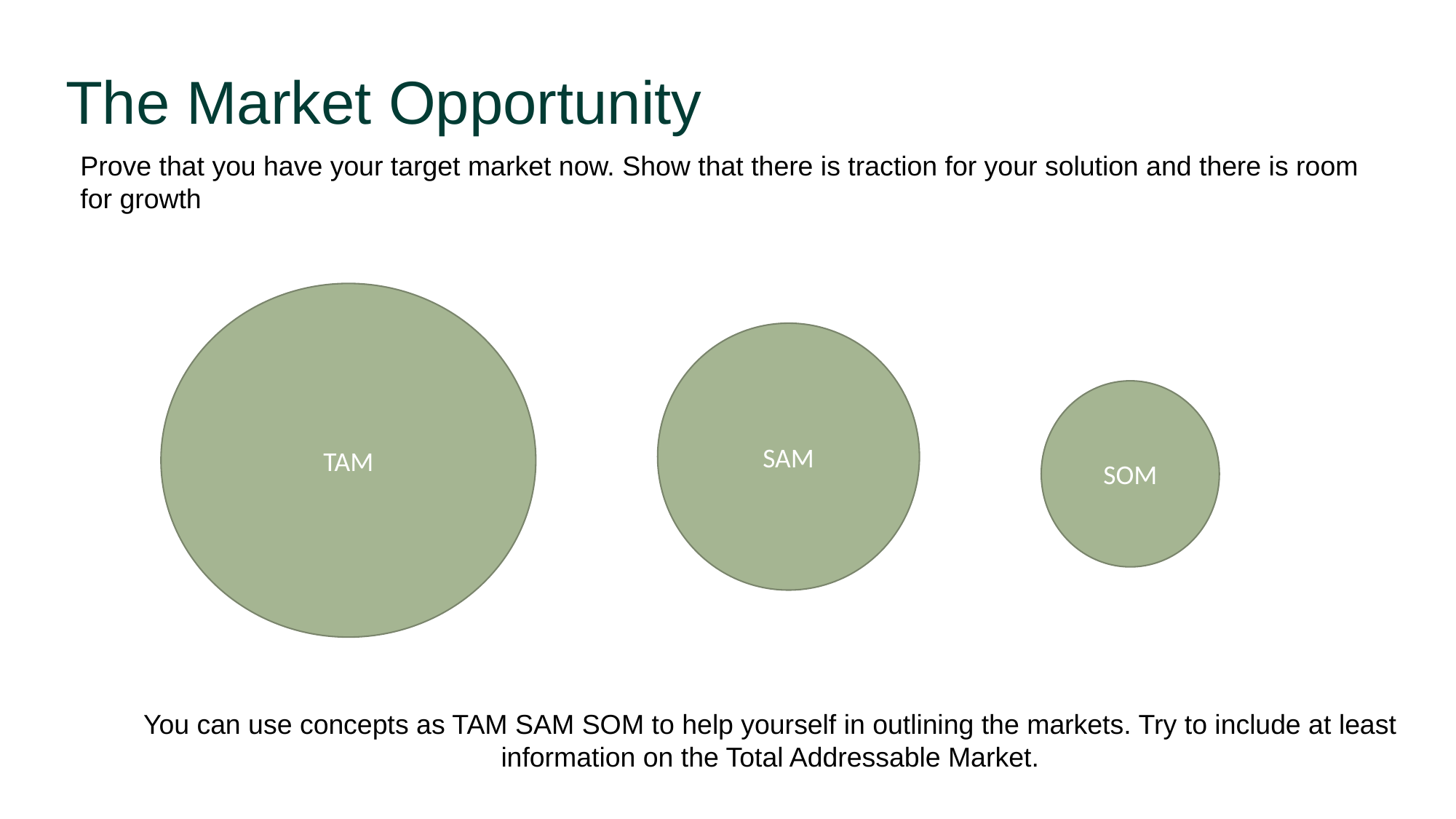

The Market Opportunity
Prove that you have your target market now. Show that there is traction for your solution and there is room for growth
TAM
SAM
SOM
You can use concepts as TAM SAM SOM to help yourself in outlining the markets. Try to include at least information on the Total Addressable Market.